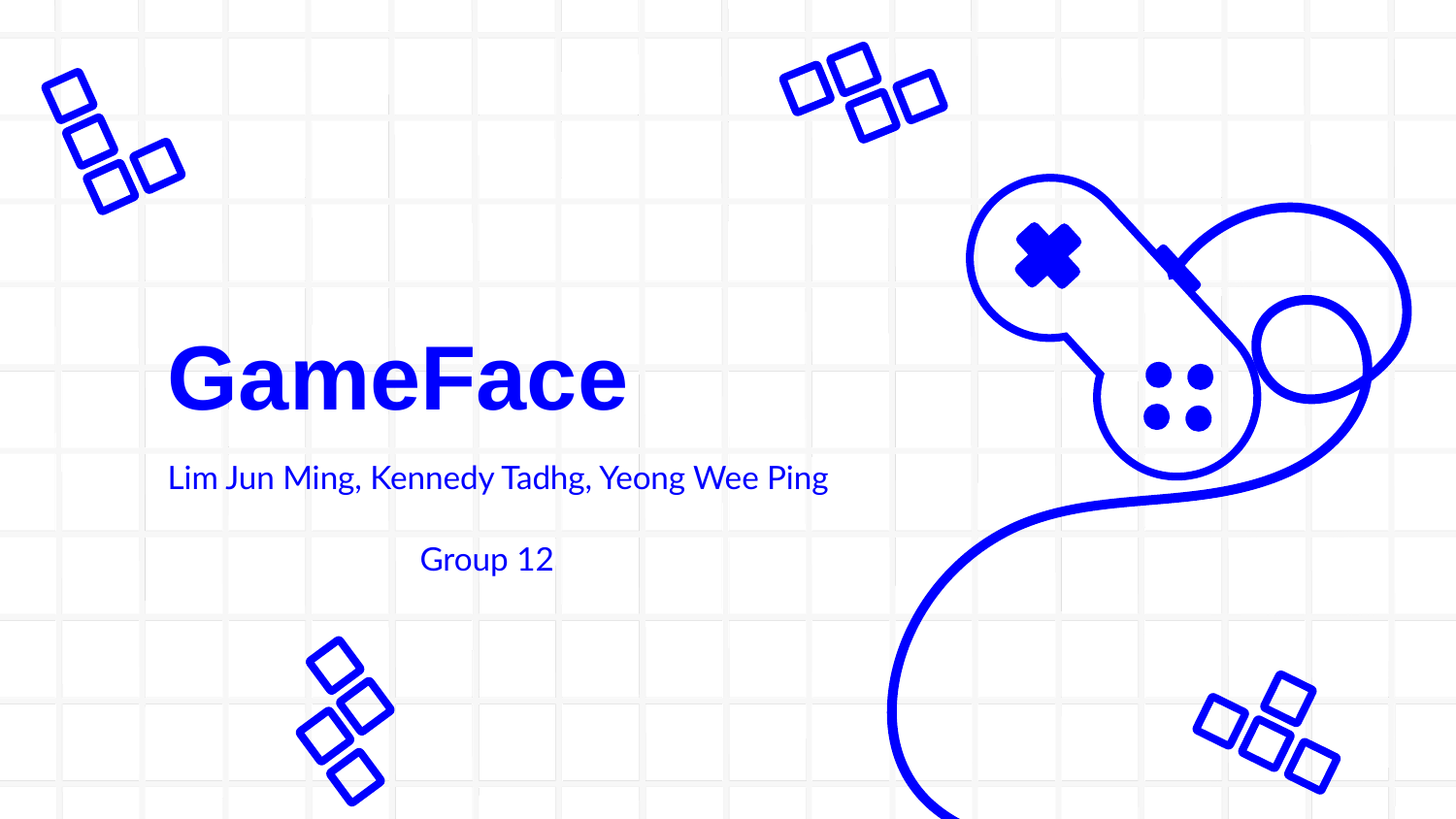

# GameFace

Lim Jun Ming, Kennedy Tadhg, Yeong Wee Ping
Group 12